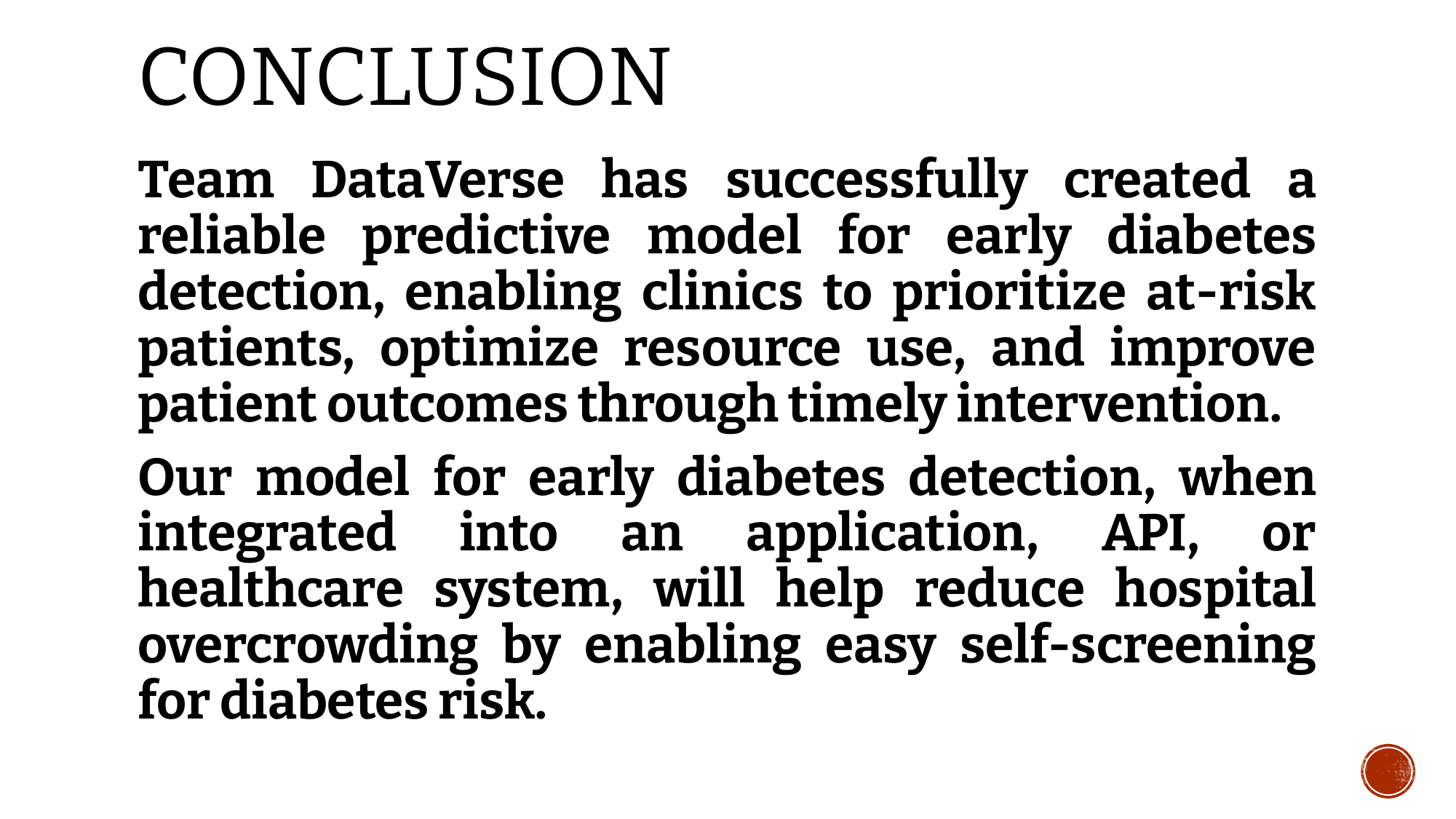

# CONCLUSION
Team DataVerse has successfully created a reliable predictive model for early diabetes detection, enabling clinics to prioritize at-risk patients, optimize resource use, and improve patient outcomes through timely intervention.
Our model for early diabetes detection, when integrated into an application, API, or healthcare system, will help reduce hospital overcrowding by enabling easy self-screening for diabetes risk.